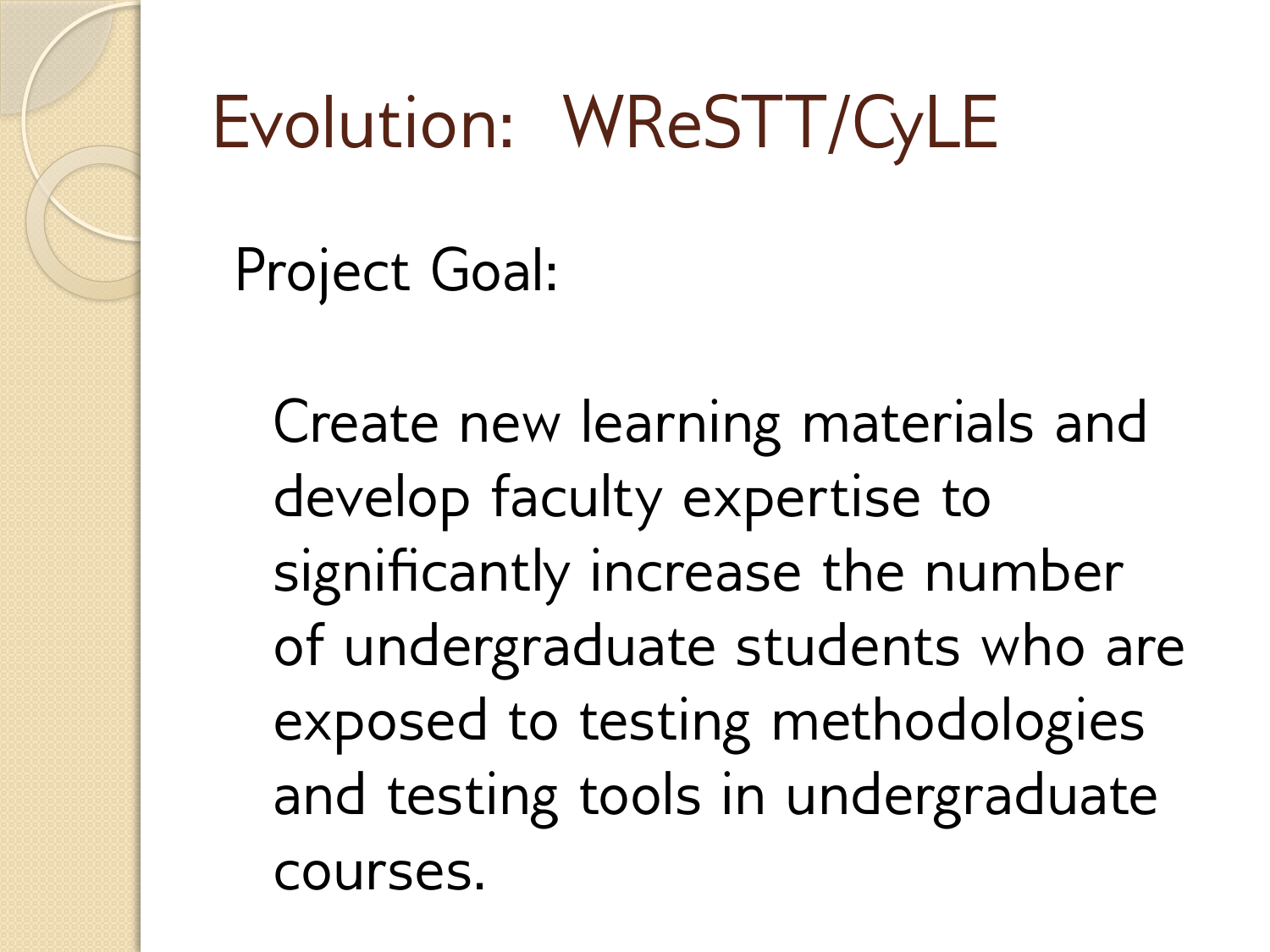

# Evolution:  WReSTT/CyLE
Project Goal:

Create new learning materials and develop faculty expertise to significantly increase the number of undergraduate students who are exposed to testing methodologies and testing tools in undergraduate courses.